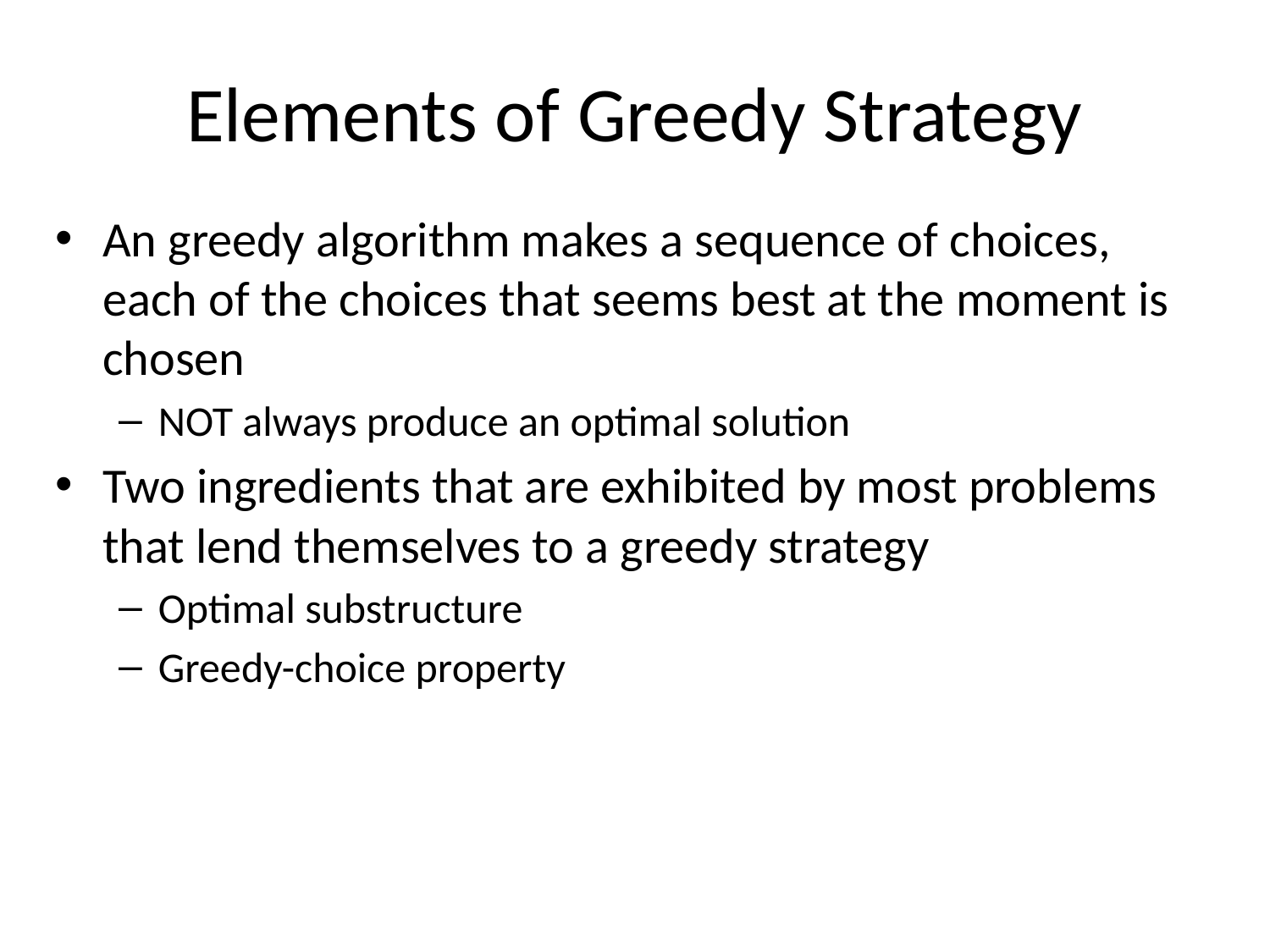

# Elements of Greedy Strategy
An greedy algorithm makes a sequence of choices, each of the choices that seems best at the moment is  chosen
NOT always produce an optimal solution
Two ingredients that are exhibited by most problems that lend themselves to a greedy strategy
Optimal substructure
Greedy-choice property